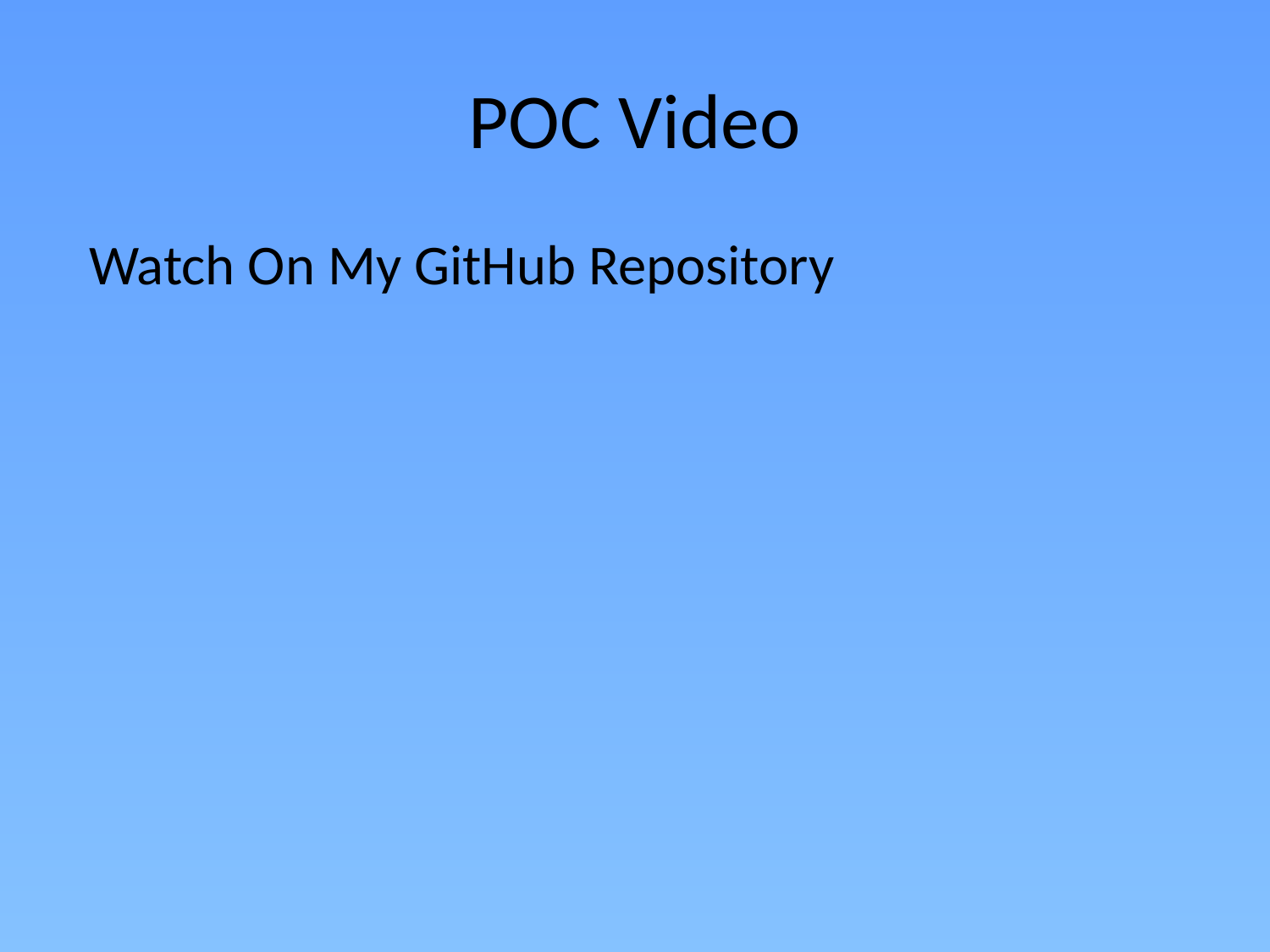

# POC Video
 Watch On My GitHub Repository